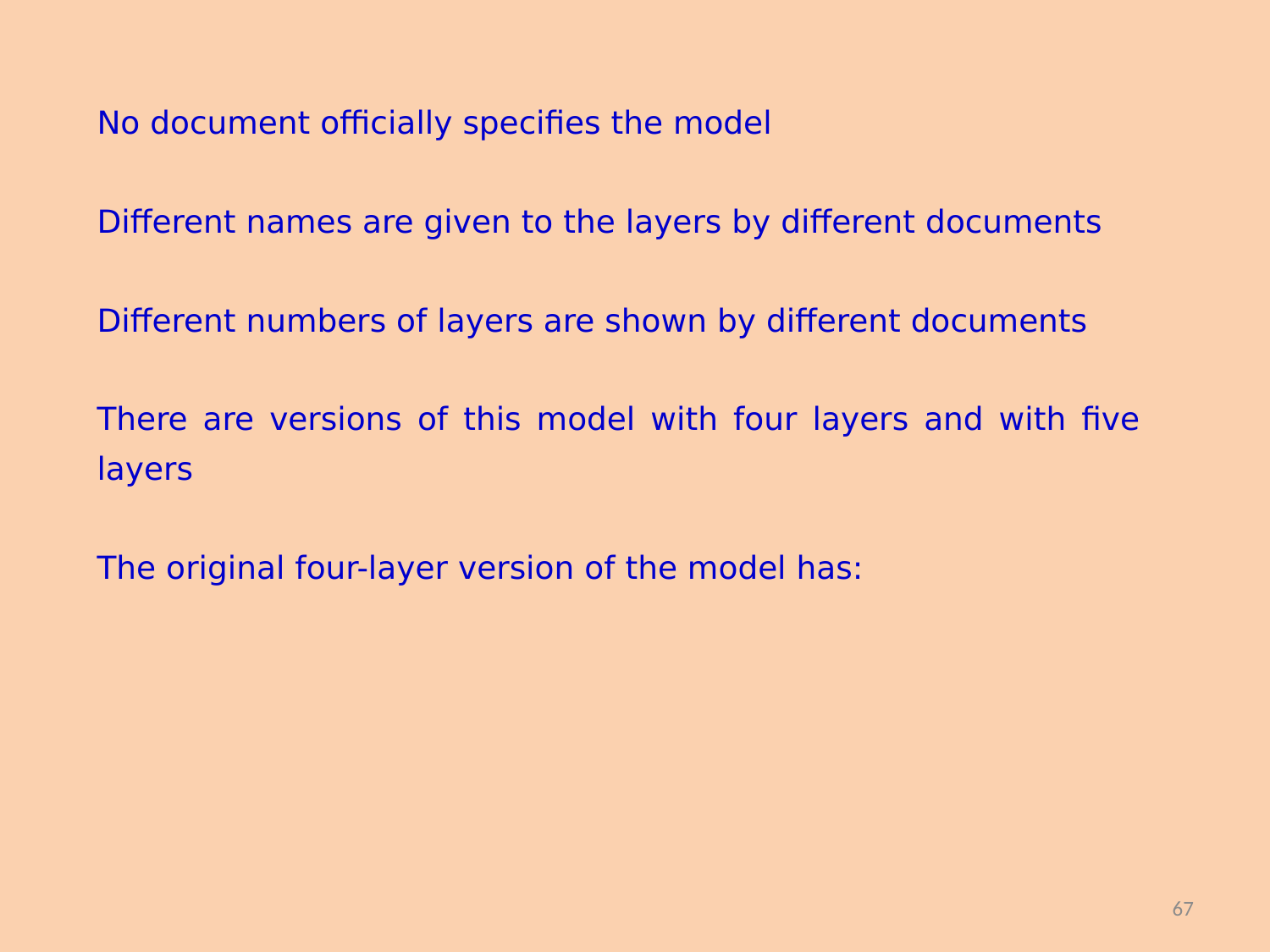

No document officially specifies the model

Different names are given to the layers by different documents

Different numbers of layers are shown by different documents

There are versions of this model with four layers and with five layers

The original four-layer version of the model has:
67